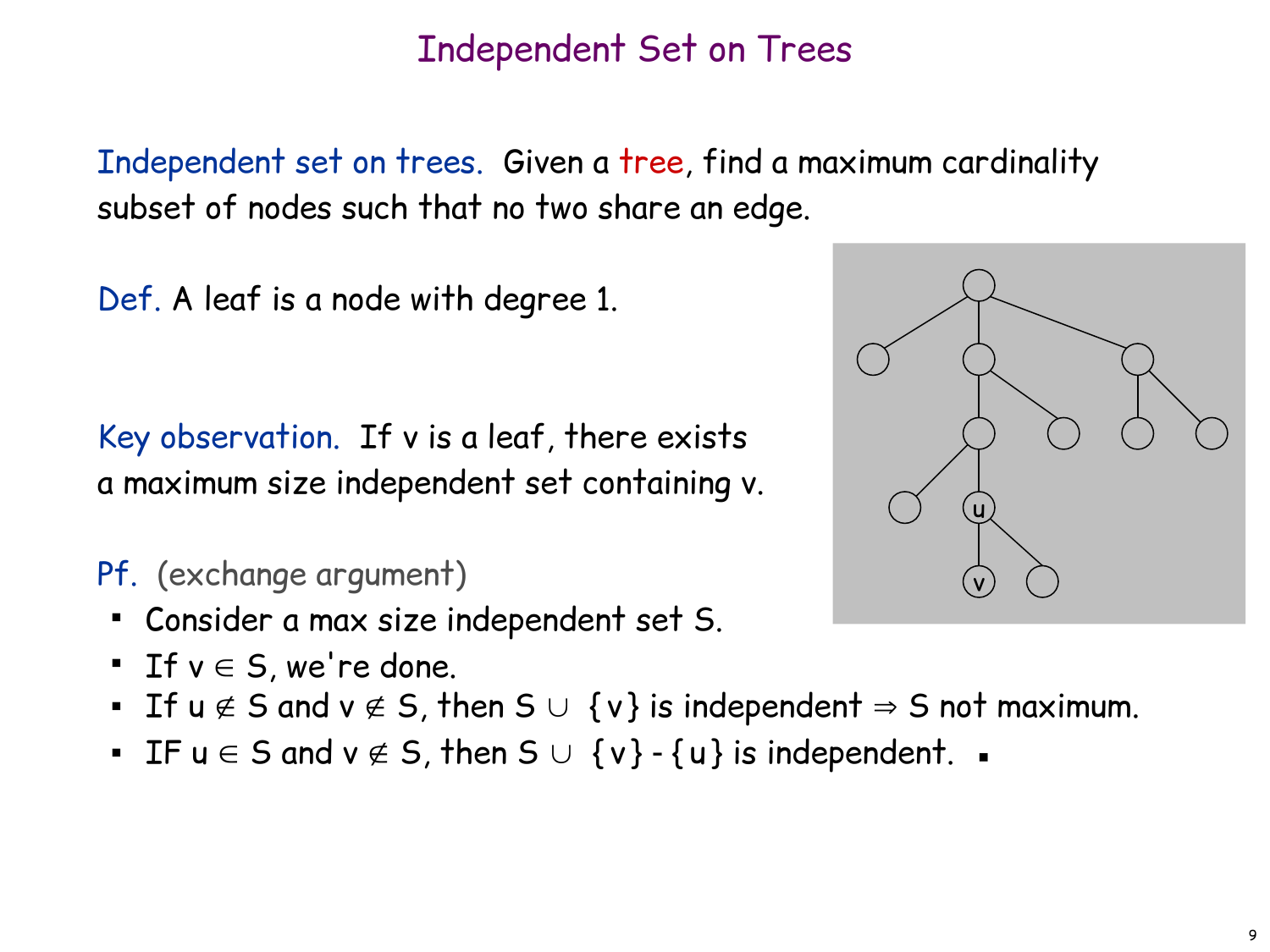

# Independent Set on Trees
Independent set on trees.  Given a tree, find a maximum cardinality subset of nodes such that no two share an edge.

Def. A leaf is a node with degree 1.

Key observation.  If v is a leaf, there exists
a maximum size independent set containing v.

Pf.  (exchange argument)
Consider a max size independent set S.
If v ∈ S, we're done.
If u ∉ S and v ∉ S, then S ∪  { v } is independent ⇒ S not maximum.
IF u ∈ S and v ∉ S, then S ∪  { v } − { u } is independent.  ▪

u
v

9